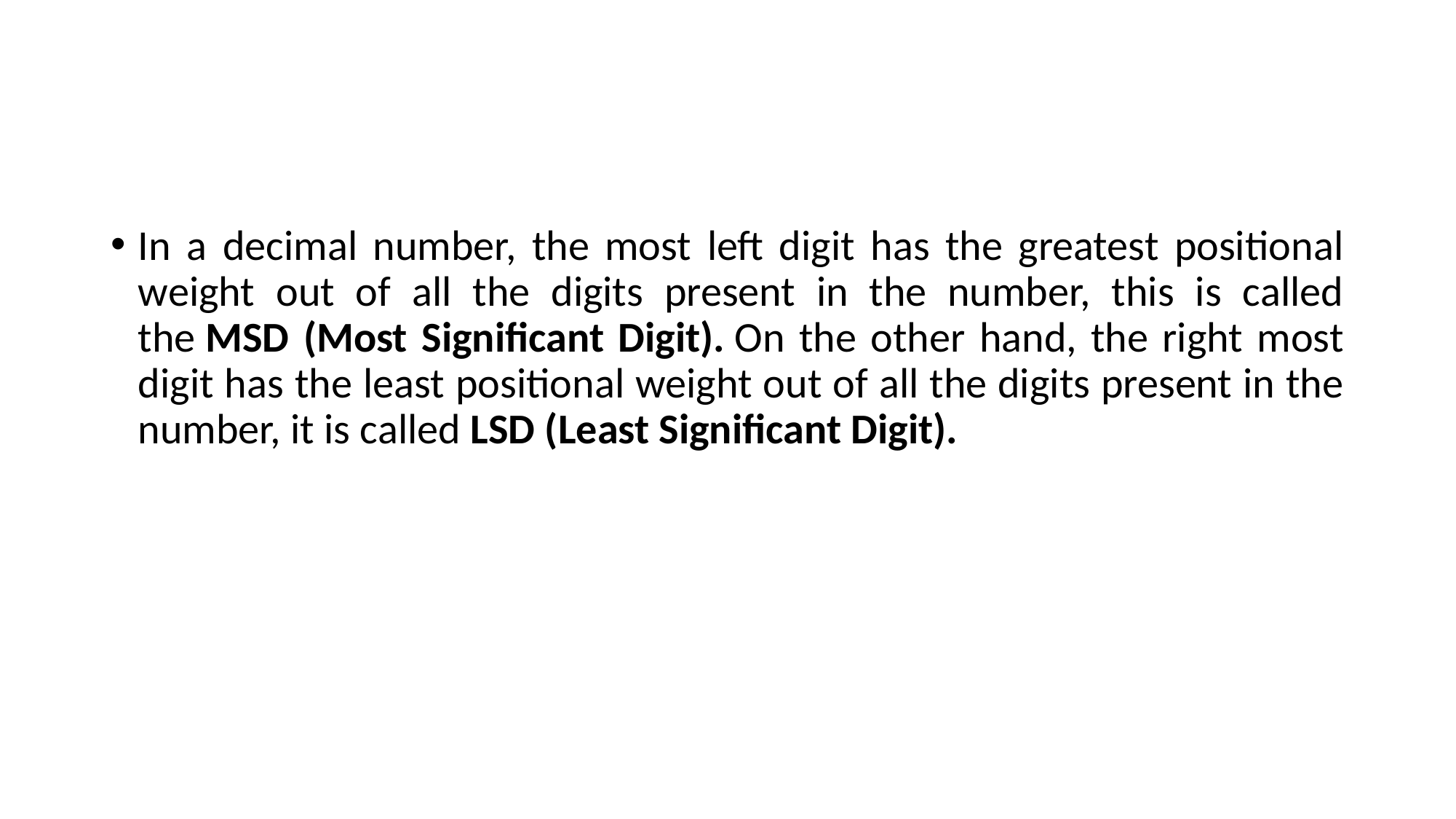

#
In a decimal number, the most left digit has the greatest positional weight out of all the digits present in the number, this is called the MSD (Most Significant Digit). On the other hand, the right most digit has the least positional weight out of all the digits present in the number, it is called LSD (Least Significant Digit).